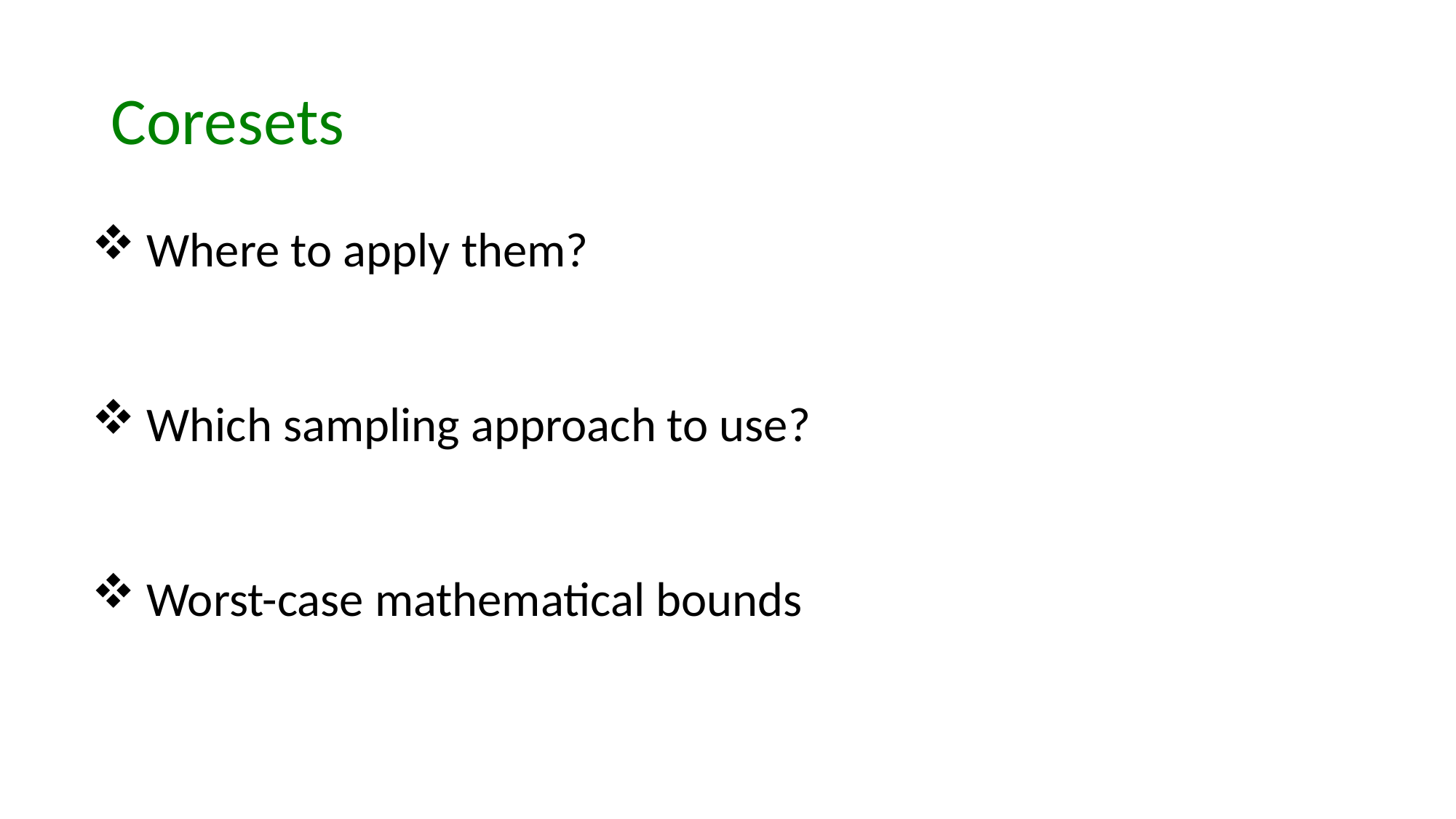

# Coresets
Where to apply them?

Which sampling approach to use?

Worst-case mathematical bounds